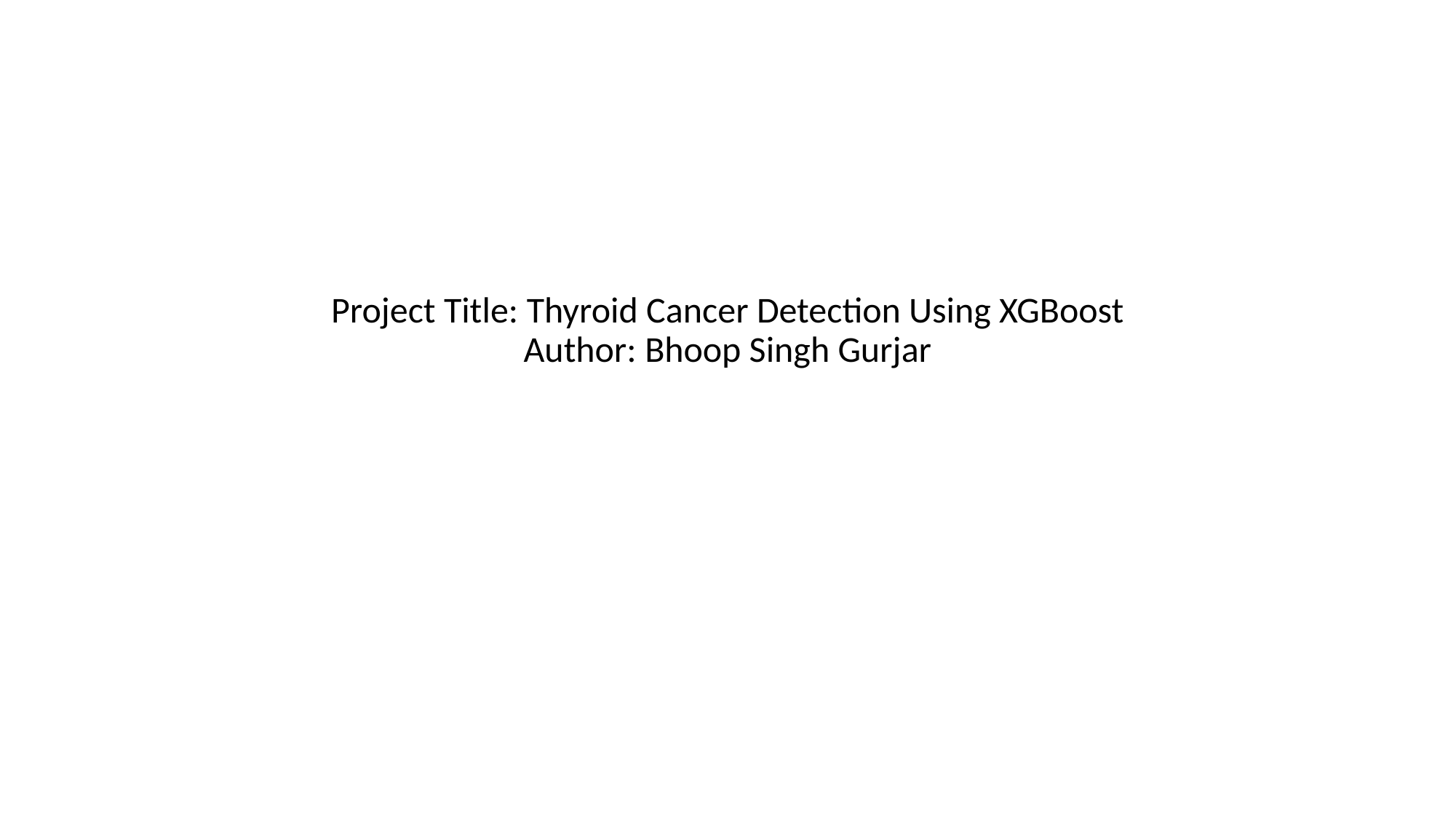

# Project Title: Thyroid Cancer Detection Using XGBoost Author: Bhoop Singh Gurjar